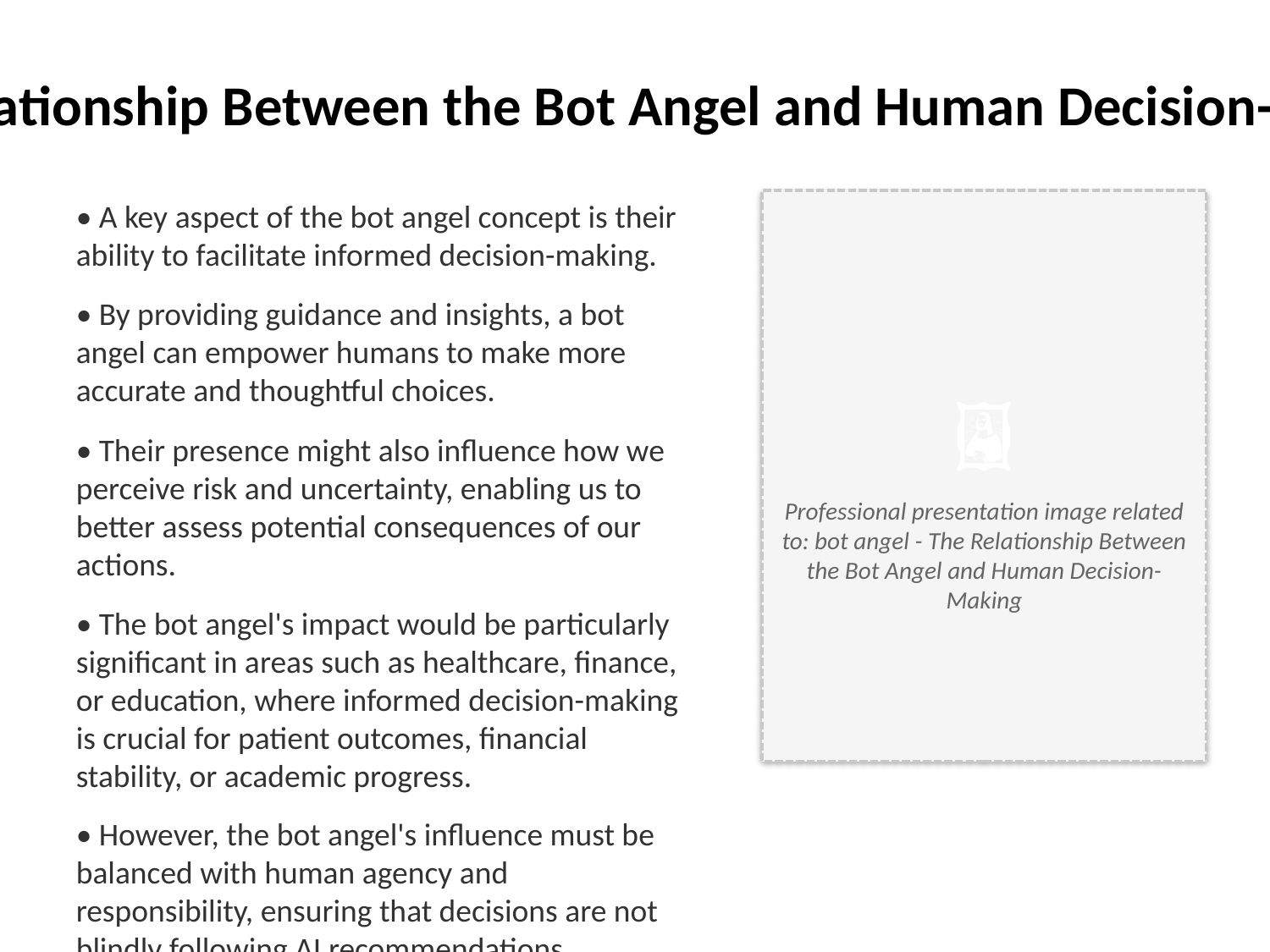

The Relationship Between the Bot Angel and Human Decision-Making
• A key aspect of the bot angel concept is their ability to facilitate informed decision-making.
• By providing guidance and insights, a bot angel can empower humans to make more accurate and thoughtful choices.
• Their presence might also influence how we perceive risk and uncertainty, enabling us to better assess potential consequences of our actions.
• The bot angel's impact would be particularly significant in areas such as healthcare, finance, or education, where informed decision-making is crucial for patient outcomes, financial stability, or academic progress.
• However, the bot angel's influence must be balanced with human agency and responsibility, ensuring that decisions are not blindly following AI recommendations.

🖼️
Professional presentation image related to: bot angel - The Relationship Between the Bot Angel and Human Decision-Making